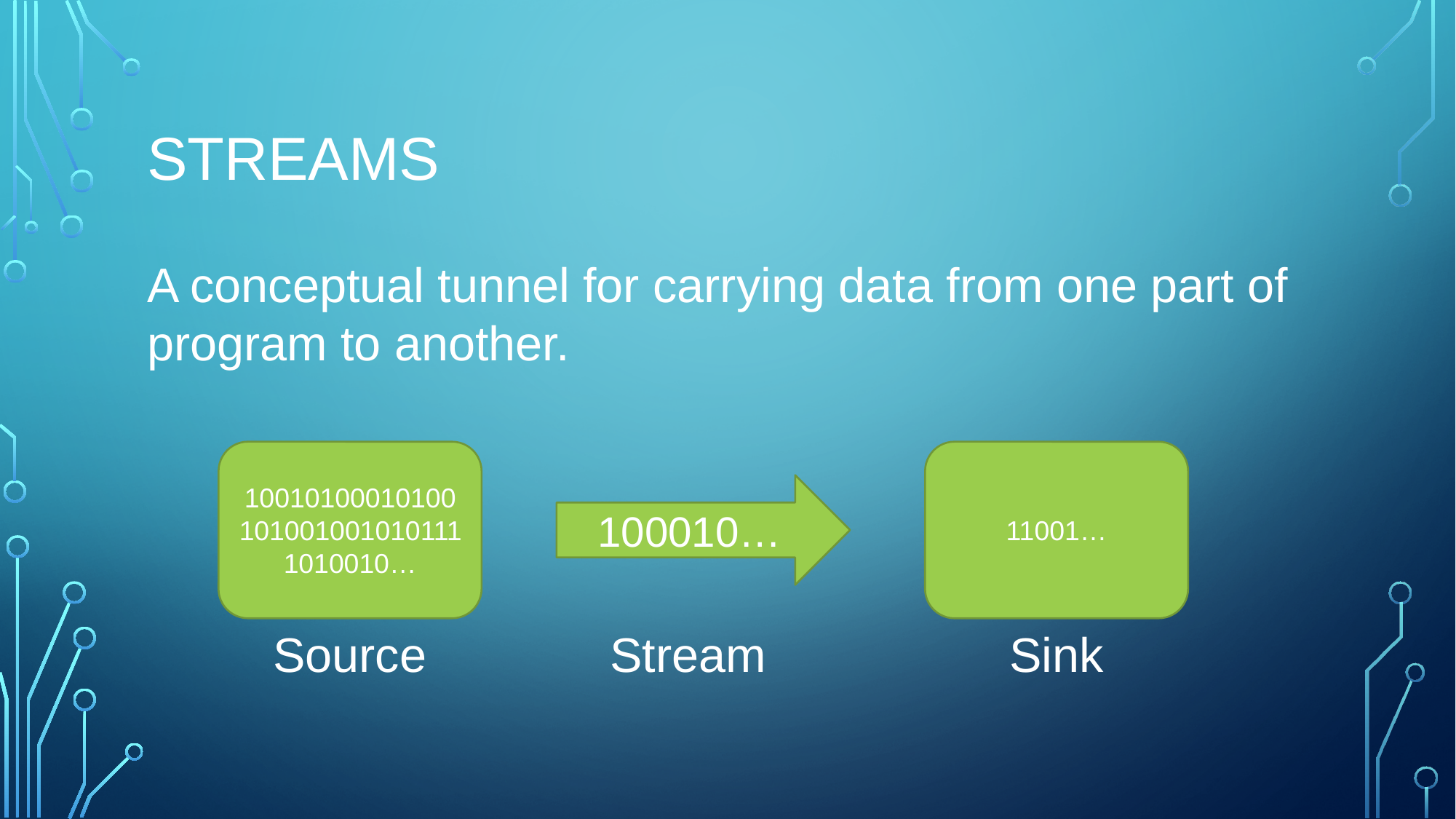

# Streams
A conceptual tunnel for carrying data from one part of program to another.
100101000101001010010010101111010010…
11001…
100010…
Stream
Sink
Source